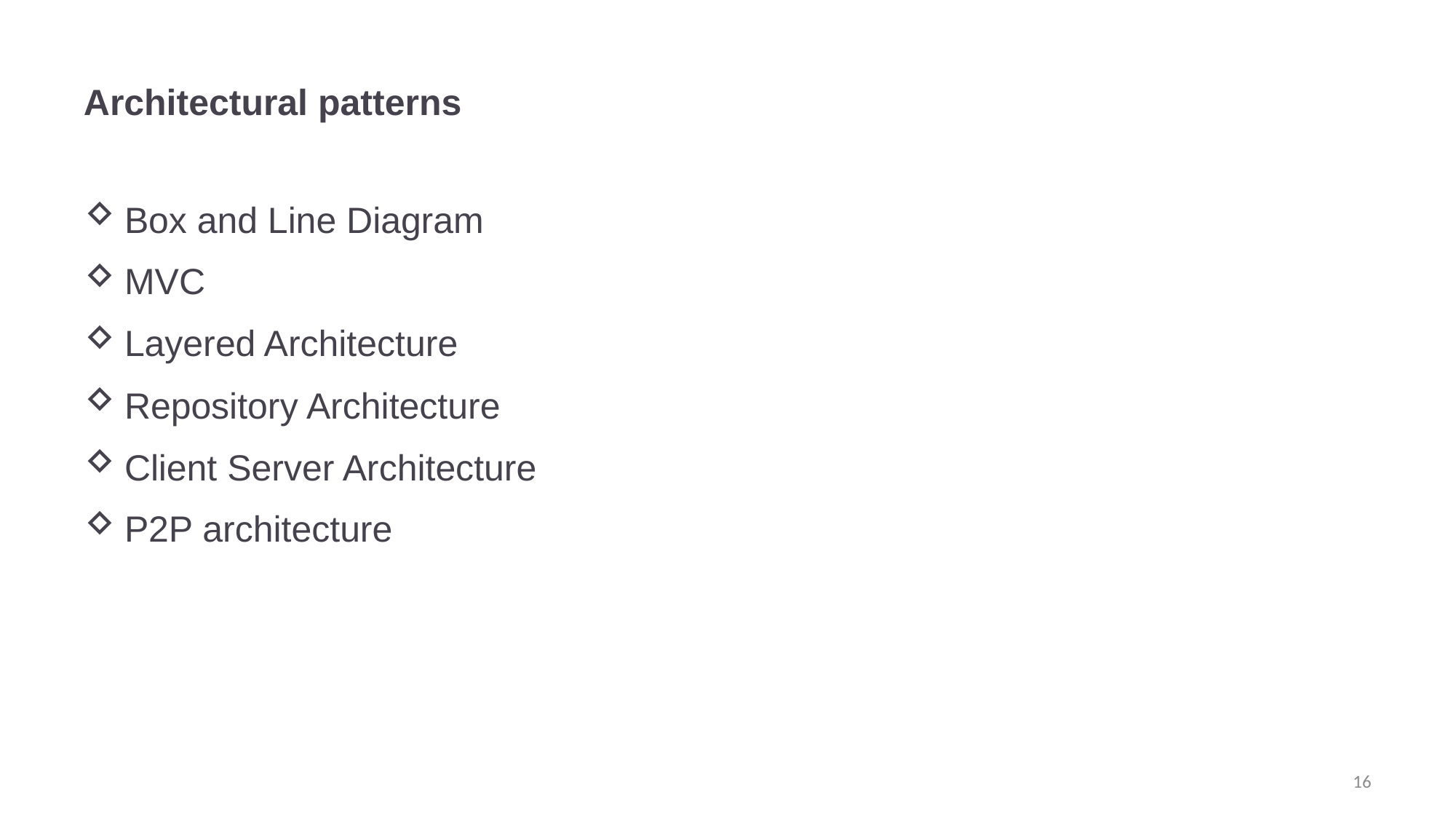

# Architectural patterns
Box and Line Diagram
MVC
Layered Architecture
Repository Architecture
Client Server Architecture
P2P architecture

16